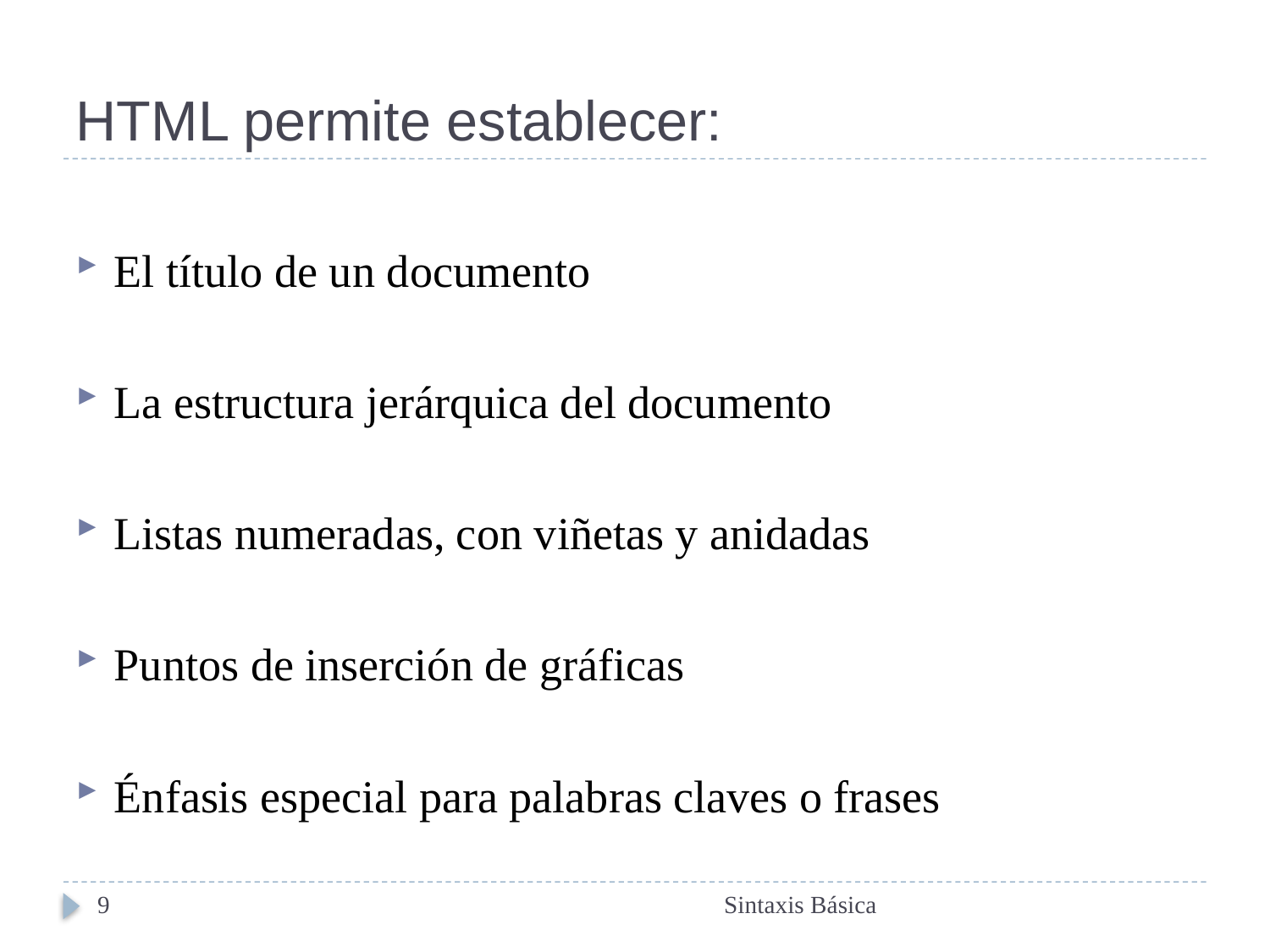

# HTML permite establecer:

El título de un documento

La estructura jerárquica del documento

Listas numeradas, con viñetas y anidadas

Puntos de inserción de gráficas

Énfasis especial para palabras claves o frases
9
Sintaxis Básica